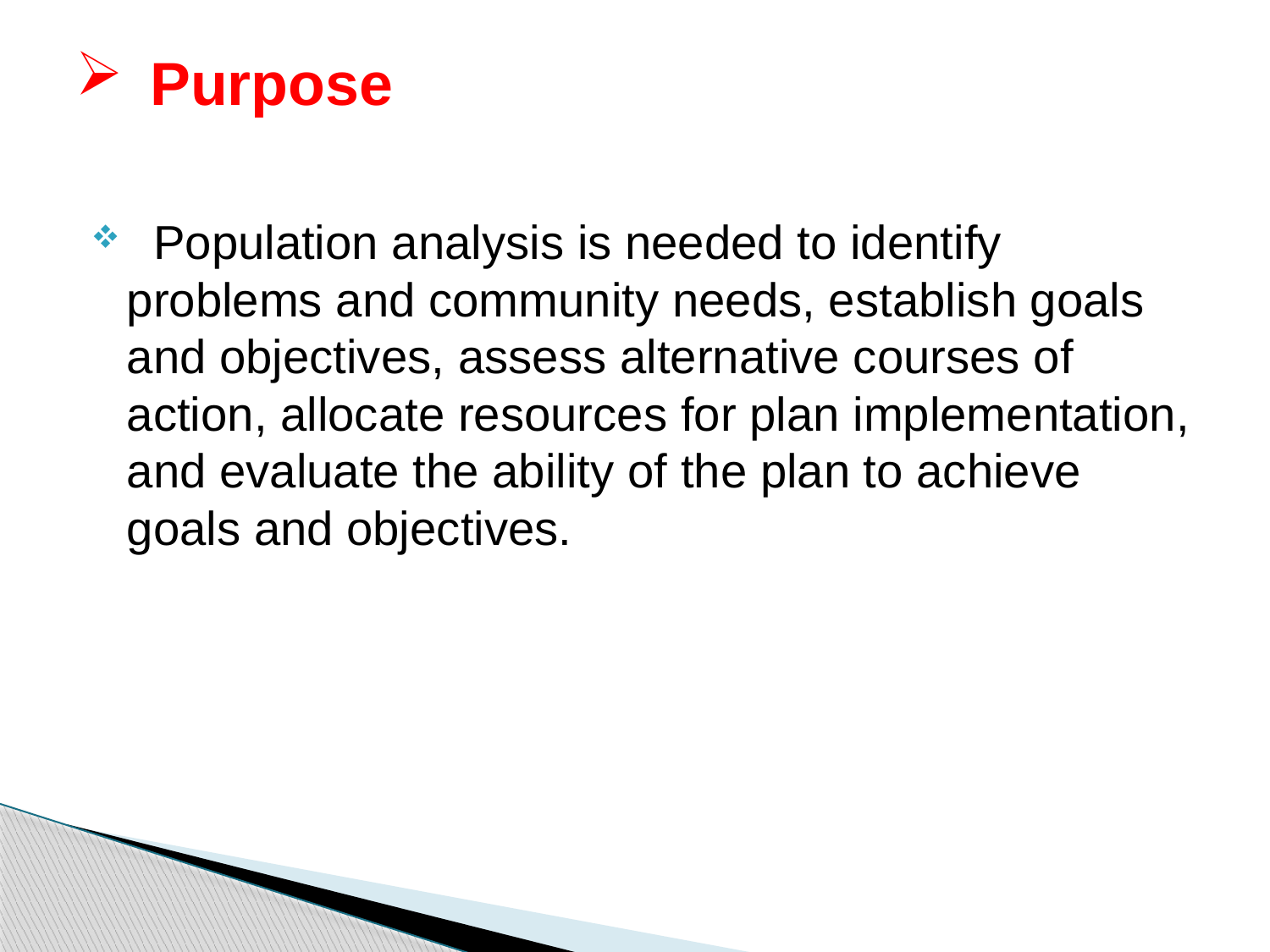

# Purpose
  Population analysis is needed to identify problems and community needs, establish goals and objectives, assess alternative courses of action, allocate resources for plan implementation, and evaluate the ability of the plan to achieve goals and objectives.